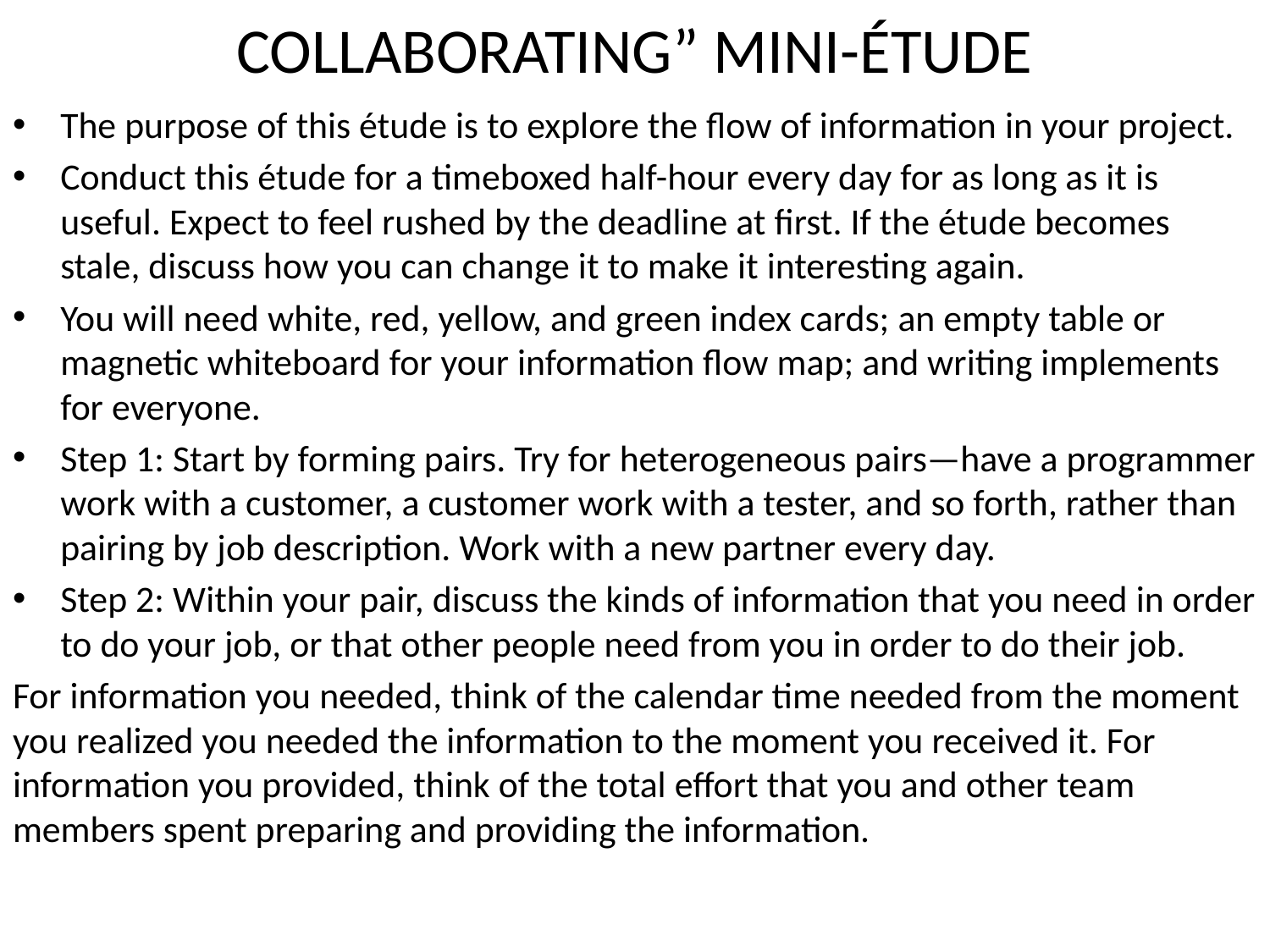

# COLLABORATING” MINI-ÉTUDE
The purpose of this étude is to explore the flow of information in your project.
Conduct this étude for a timeboxed half-hour every day for as long as it is useful. Expect to feel rushed by the deadline at first. If the étude becomes stale, discuss how you can change it to make it interesting again.
You will need white, red, yellow, and green index cards; an empty table or magnetic whiteboard for your information flow map; and writing implements for everyone.
Step 1: Start by forming pairs. Try for heterogeneous pairs—have a programmer work with a customer, a customer work with a tester, and so forth, rather than pairing by job description. Work with a new partner every day.
Step 2: Within your pair, discuss the kinds of information that you need in order to do your job, or that other people need from you in order to do their job.
For information you needed, think of the calendar time needed from the moment you realized you needed the information to the moment you received it. For information you provided, think of the total effort that you and other team members spent preparing and providing the information.